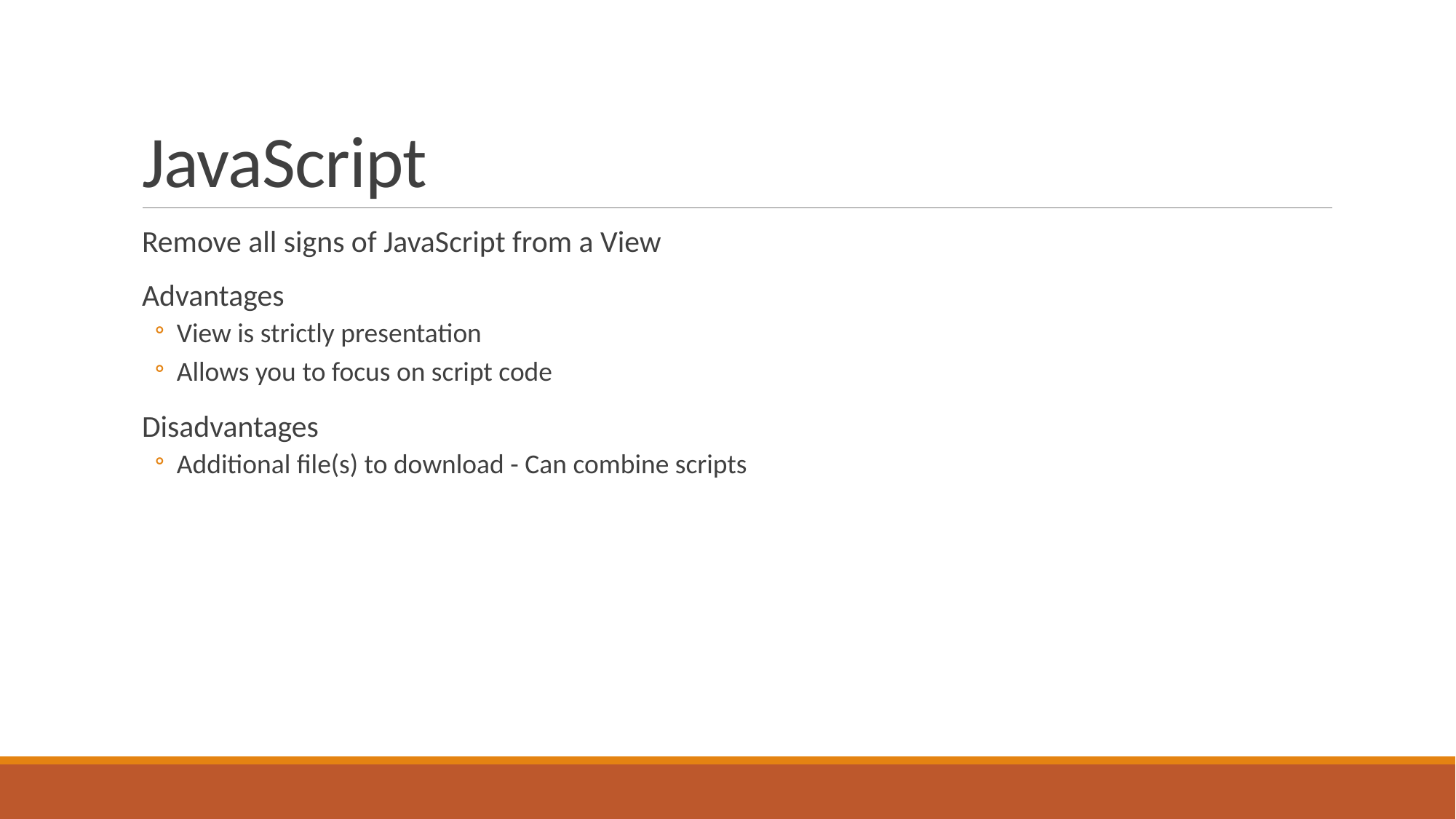

# JavaScript
Remove all signs of JavaScript from a View
Advantages
View is strictly presentation
Allows you to focus on script code
Disadvantages
Additional file(s) to download - Can combine scripts